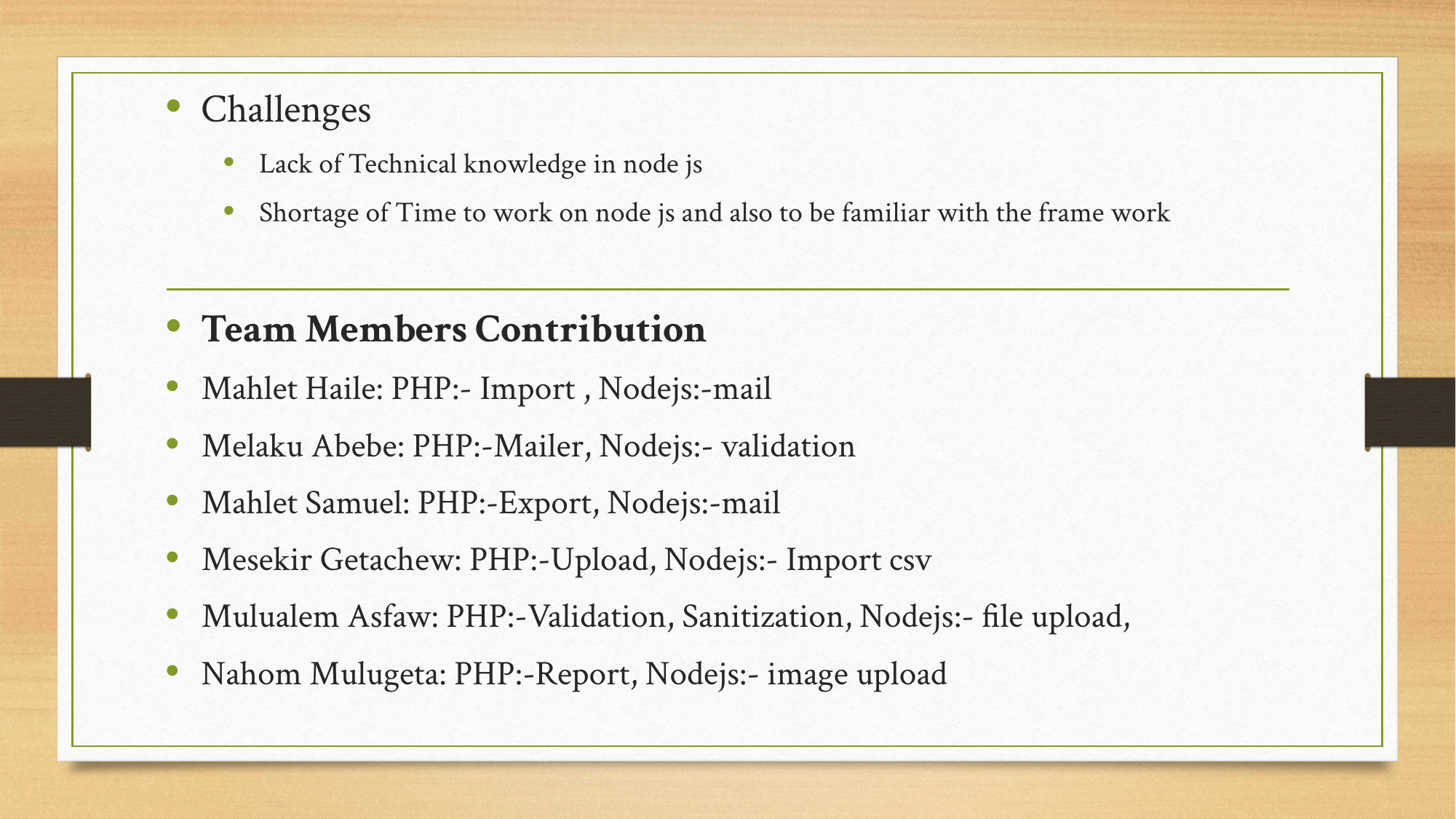

Challenges
Lack of Technical knowledge in node js
Shortage of Time to work on node js and also to be familiar with the frame work

Team Members Contribution
Mahlet Haile: PHP:- Import , Nodejs:-mail
Melaku Abebe: PHP:-Mailer, Nodejs:- validation
Mahlet Samuel: PHP:-Export, Nodejs:-mail
Mesekir Getachew: PHP:-Upload, Nodejs:- Import csv
Mulualem Asfaw: PHP:-Validation, Sanitization, Nodejs:- file upload,
Nahom Mulugeta: PHP:-Report, Nodejs:- image upload